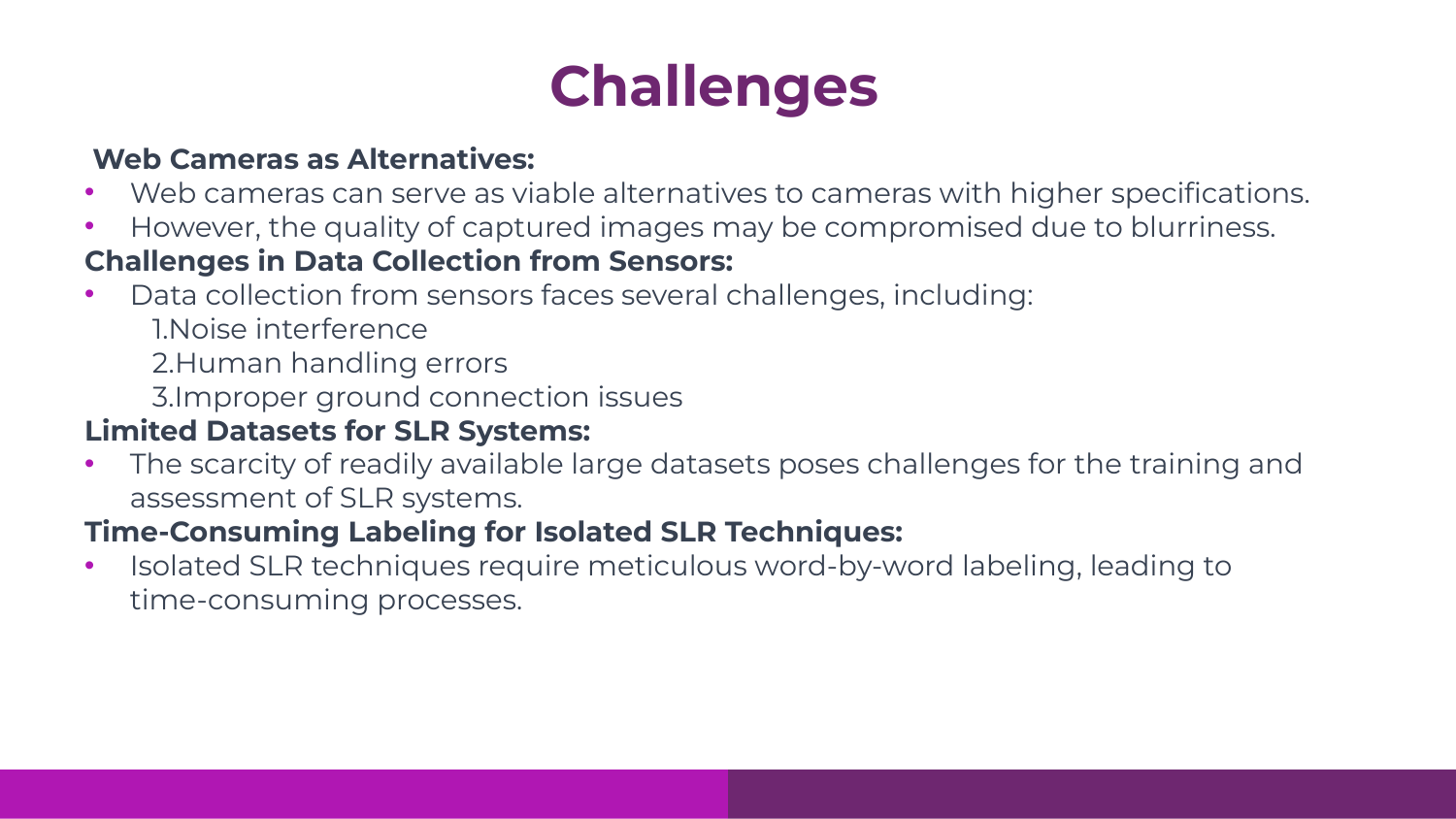

# Challenges
 Web Cameras as Alternatives:
Web cameras can serve as viable alternatives to cameras with higher specifications.
However, the quality of captured images may be compromised due to blurriness.
Challenges in Data Collection from Sensors:
Data collection from sensors faces several challenges, including:
         1.Noise interference
         2.Human handling errors
         3.Improper ground connection issues
Limited Datasets for SLR Systems:
The scarcity of readily available large datasets poses challenges for the training and assessment of SLR systems.
Time-Consuming Labeling for Isolated SLR Techniques:
Isolated SLR techniques require meticulous word-by-word labeling, leading to time-consuming processes.